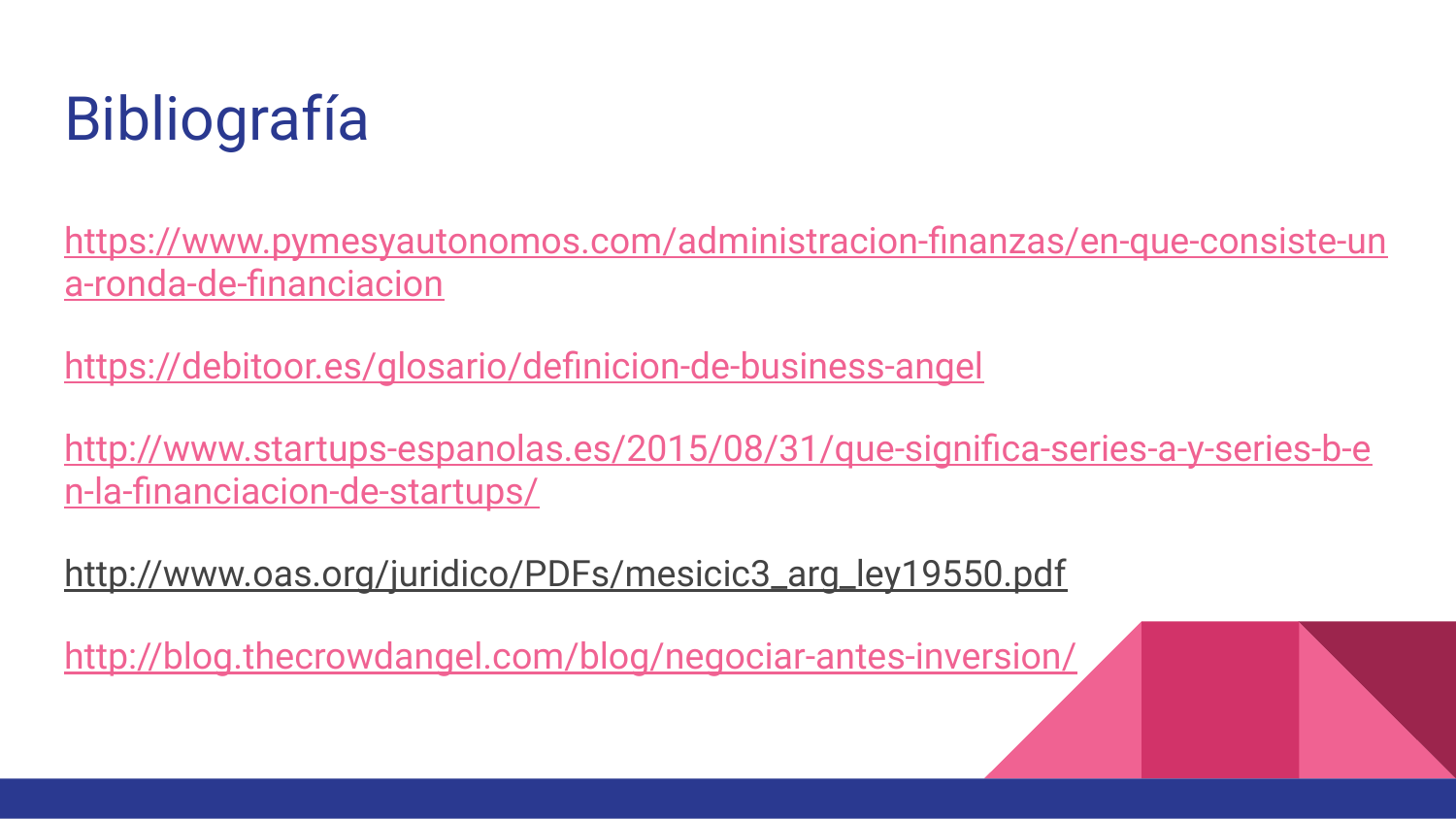

# Bibliografía
https://www.pymesyautonomos.com/administracion-finanzas/en-que-consiste-una-ronda-de-financiacion
https://debitoor.es/glosario/definicion-de-business-angel
http://www.startups-espanolas.es/2015/08/31/que-significa-series-a-y-series-b-en-la-financiacion-de-startups/
http://www.oas.org/juridico/PDFs/mesicic3_arg_ley19550.pdf
http://blog.thecrowdangel.com/blog/negociar-antes-inversion/